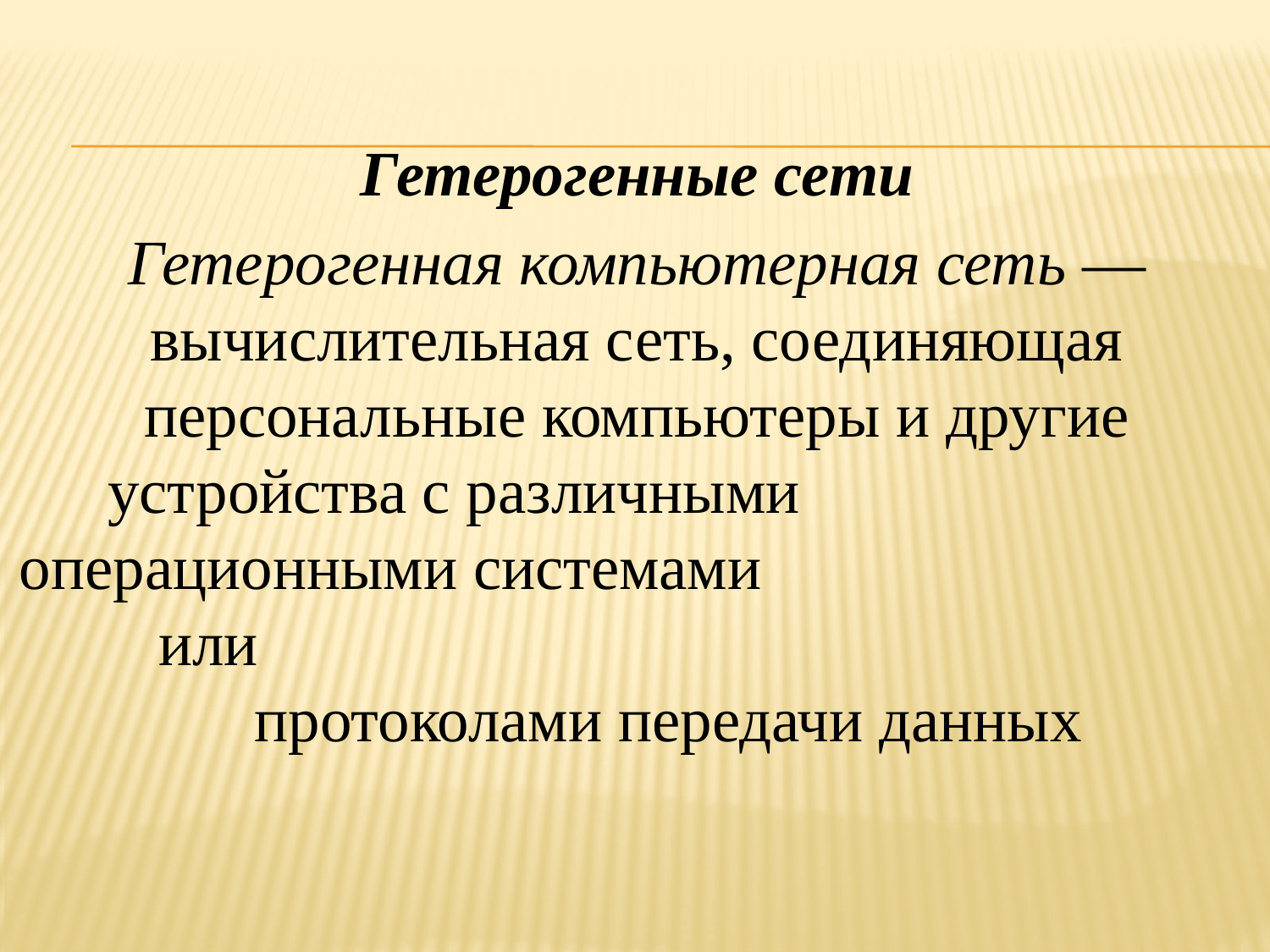

Гетерогенные сети
Гетерогенная компьютерная сеть — вычислительная сеть, соединяющая персональные компьютеры и другие устройства с различными                        операционными системами                                         или                                                                    протоколами передачи данных